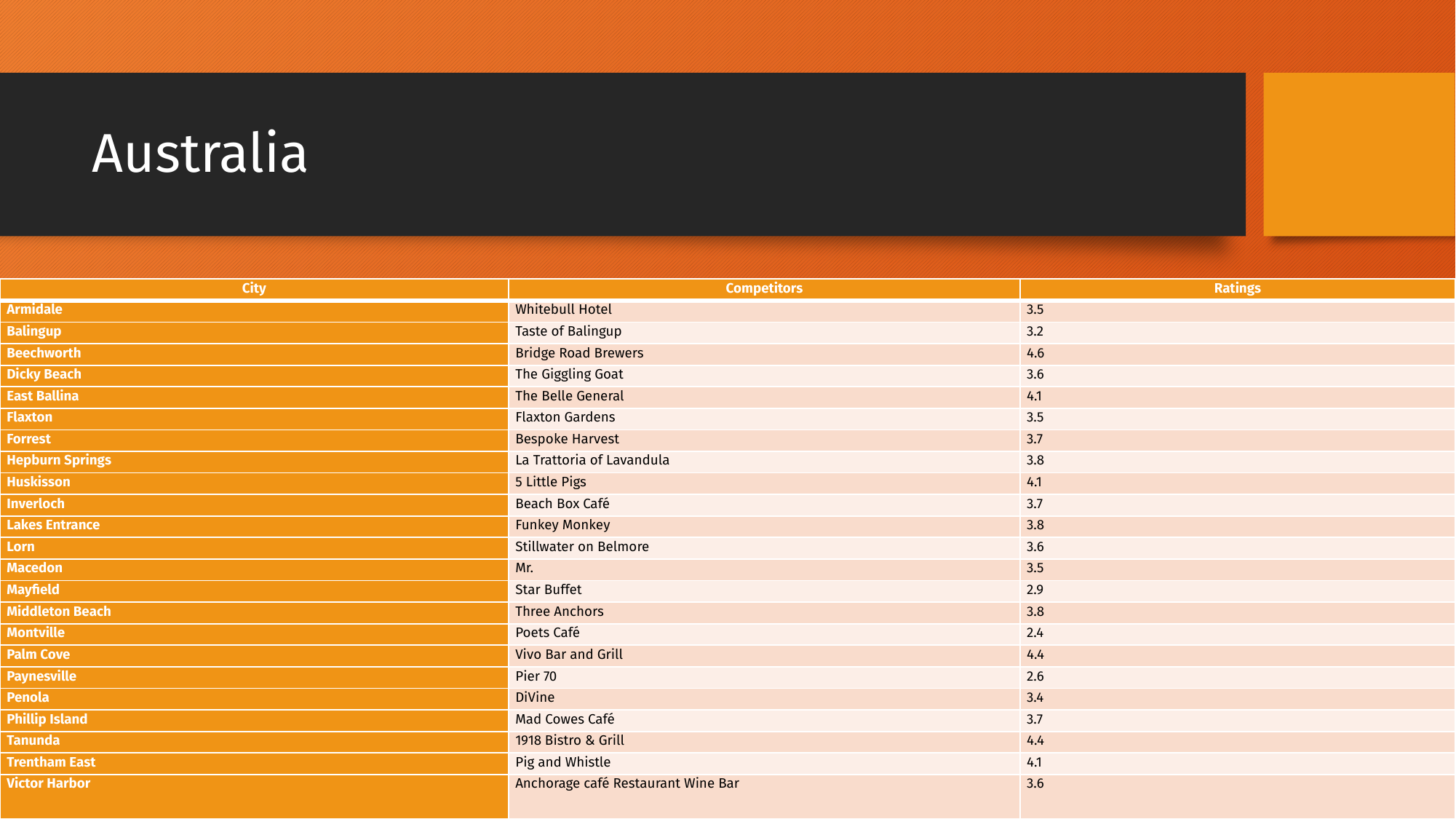

# Australia
| City | Competitors | Ratings |
| --- | --- | --- |
| Armidale | Whitebull Hotel | 3.5 |
| Balingup | Taste of Balingup | 3.2 |
| Beechworth | Bridge Road Brewers | 4.6 |
| Dicky Beach | The Giggling Goat | 3.6 |
| East Ballina | The Belle General | 4.1 |
| Flaxton | Flaxton Gardens | 3.5 |
| Forrest | Bespoke Harvest | 3.7 |
| Hepburn Springs | La Trattoria of Lavandula | 3.8 |
| Huskisson | 5 Little Pigs | 4.1 |
| Inverloch | Beach Box Café | 3.7 |
| Lakes Entrance | Funkey Monkey | 3.8 |
| Lorn | Stillwater on Belmore | 3.6 |
| Macedon | Mr. | 3.5 |
| Mayfield | Star Buffet | 2.9 |
| Middleton Beach | Three Anchors | 3.8 |
| Montville | Poets Café | 2.4 |
| Palm Cove | Vivo Bar and Grill | 4.4 |
| Paynesville | Pier 70 | 2.6 |
| Penola | DiVine | 3.4 |
| Phillip Island | Mad Cowes Café | 3.7 |
| Tanunda | 1918 Bistro & Grill | 4.4 |
| Trentham East | Pig and Whistle | 4.1 |
| Victor Harbor | Anchorage café Restaurant Wine Bar | 3.6 |